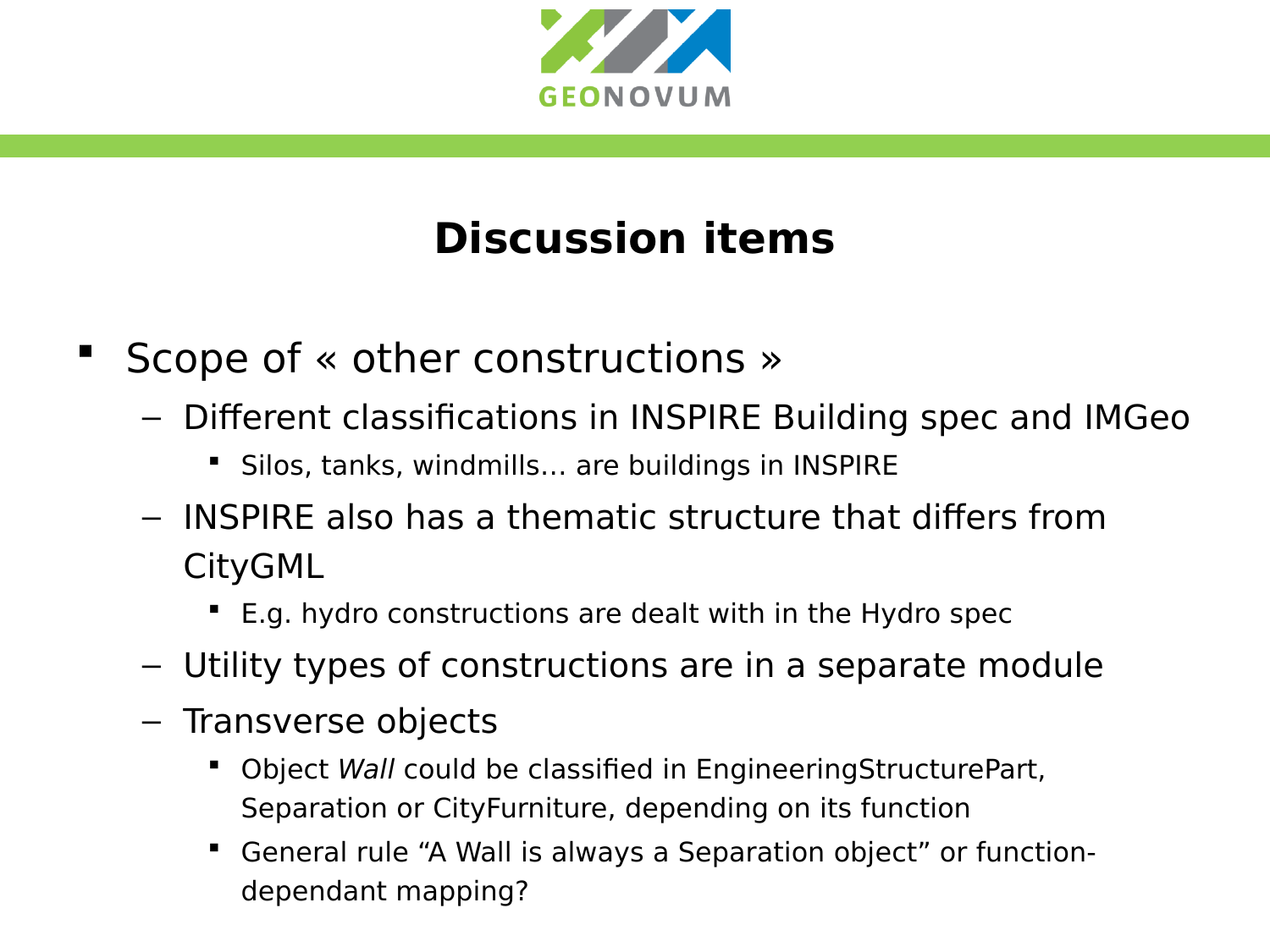

# Discussion items
Scope of « other constructions »
Different classifications in INSPIRE Building spec and IMGeo
Silos, tanks, windmills… are buildings in INSPIRE
INSPIRE also has a thematic structure that differs from CityGML
E.g. hydro constructions are dealt with in the Hydro spec
Utility types of constructions are in a separate module
Transverse objects
Object Wall could be classified in EngineeringStructurePart, Separation or CityFurniture, depending on its function
General rule “A Wall is always a Separation object” or function-dependant mapping?